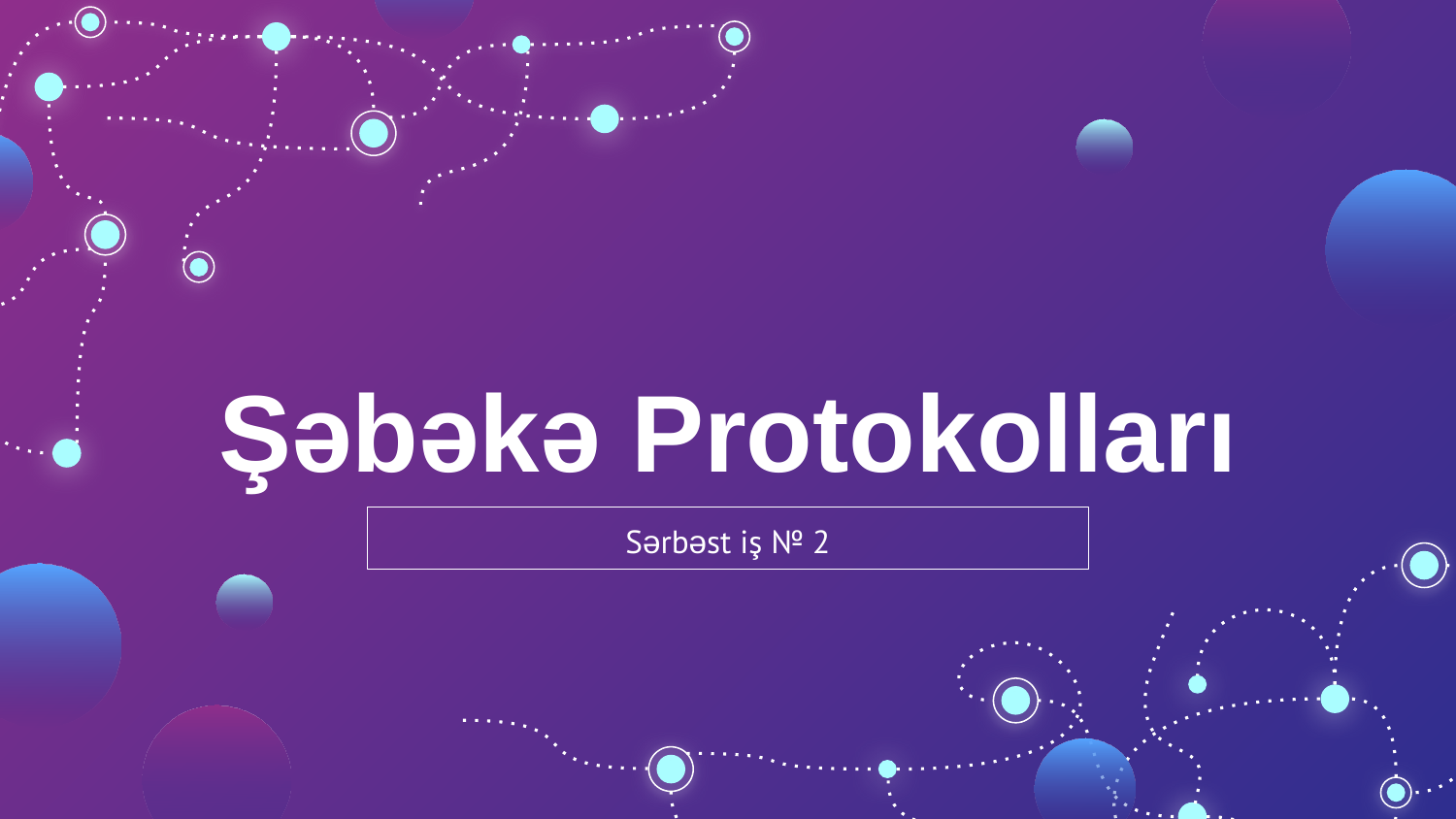

# Şəbəkə Protokolları

Sərbəst iş № 2